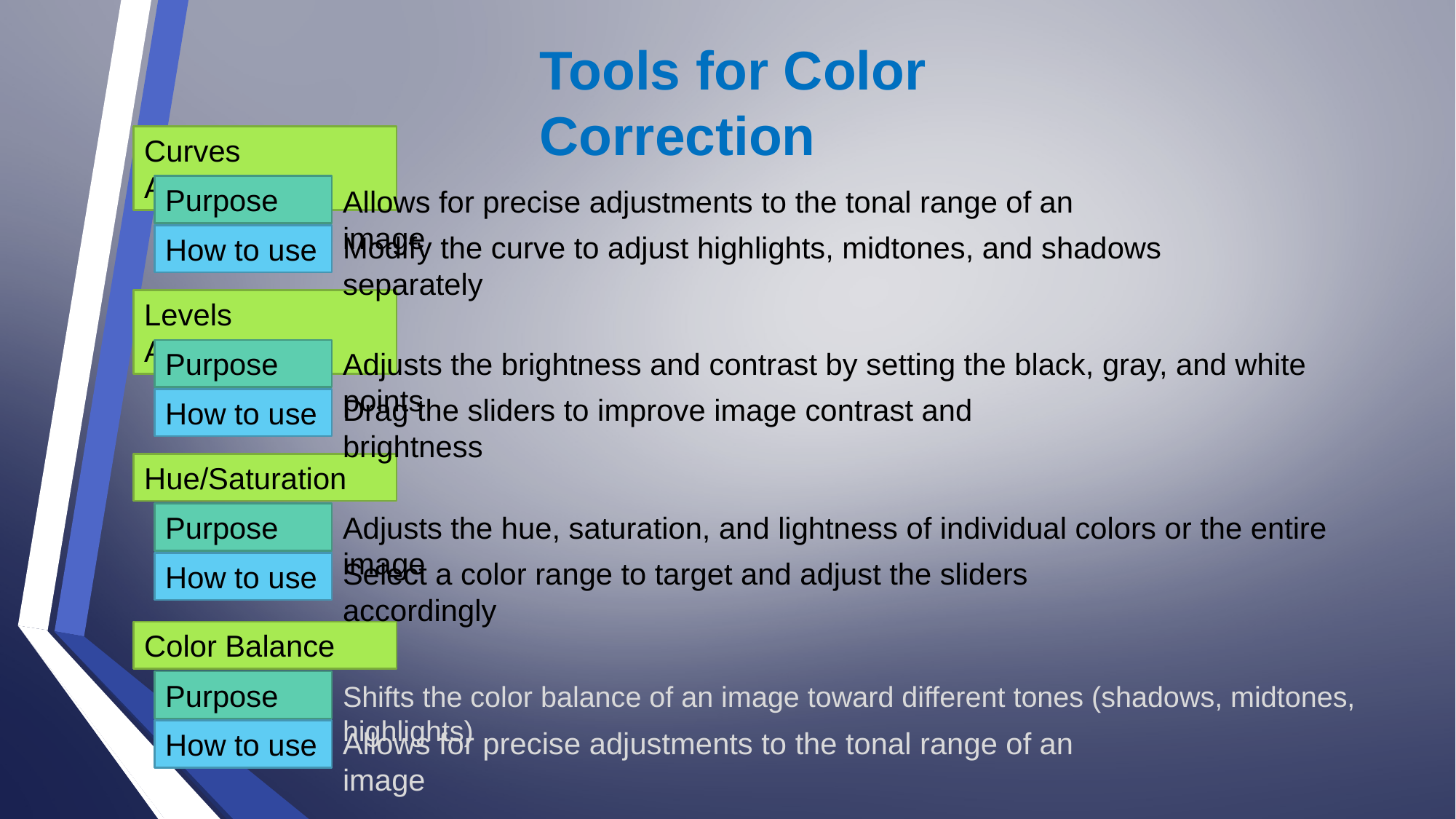

Tools for Color Correction
Curves Adjustment
Purpose
Allows for precise adjustments to the tonal range of an image
Modify the curve to adjust highlights, midtones, and shadows separately
How to use
Levels Adjustment
Adjusts the brightness and contrast by setting the black, gray, and white points
Purpose
Drag the sliders to improve image contrast and brightness
How to use
Hue/Saturation
Adjusts the hue, saturation, and lightness of individual colors or the entire image
Purpose
Select a color range to target and adjust the sliders accordingly
How to use
Color Balance
Purpose
Shifts the color balance of an image toward different tones (shadows, midtones, highlights)
Allows for precise adjustments to the tonal range of an image
How to use